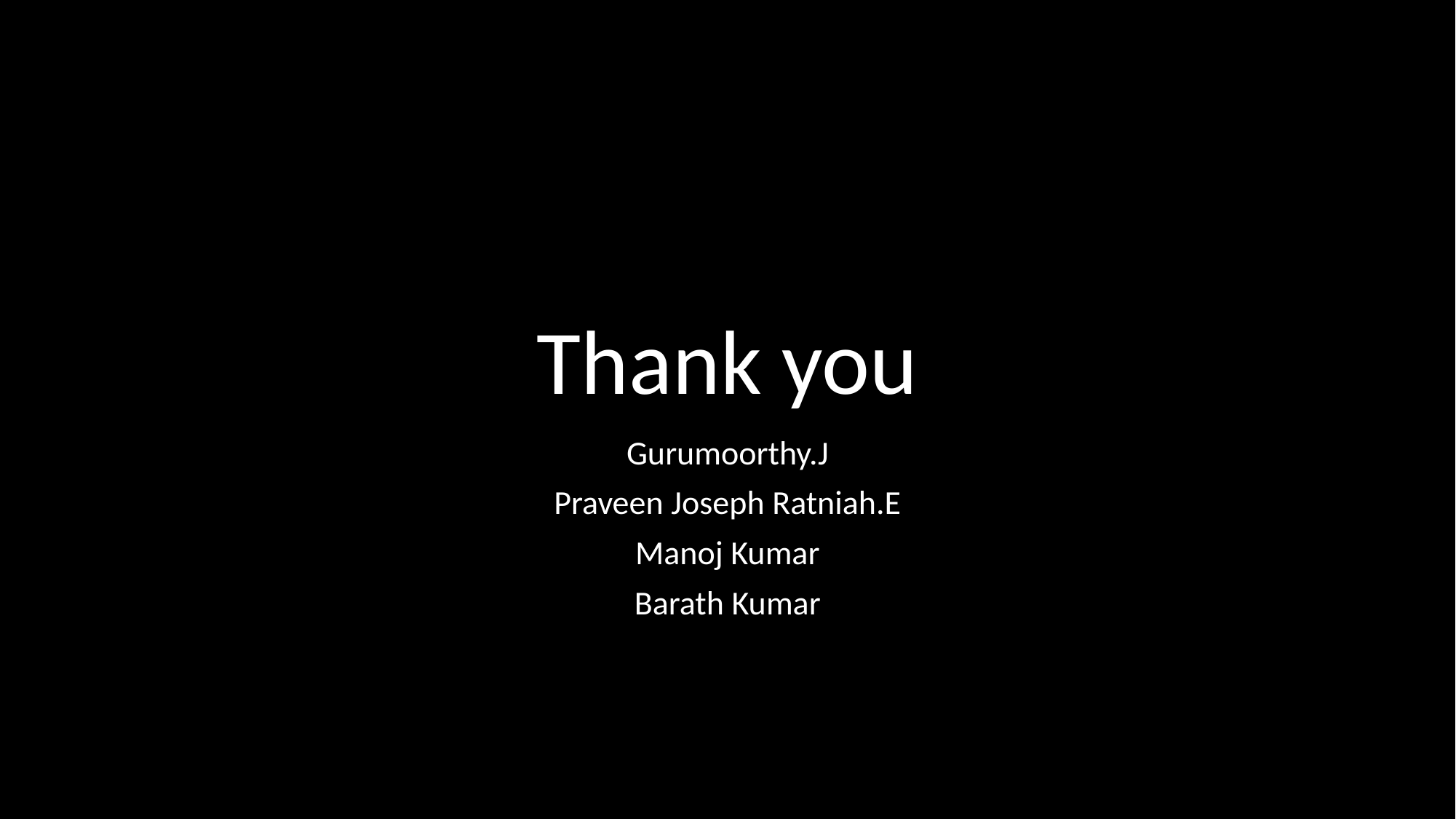

# Thank you
Gurumoorthy.J
Praveen Joseph Ratniah.E
Manoj Kumar
Barath Kumar